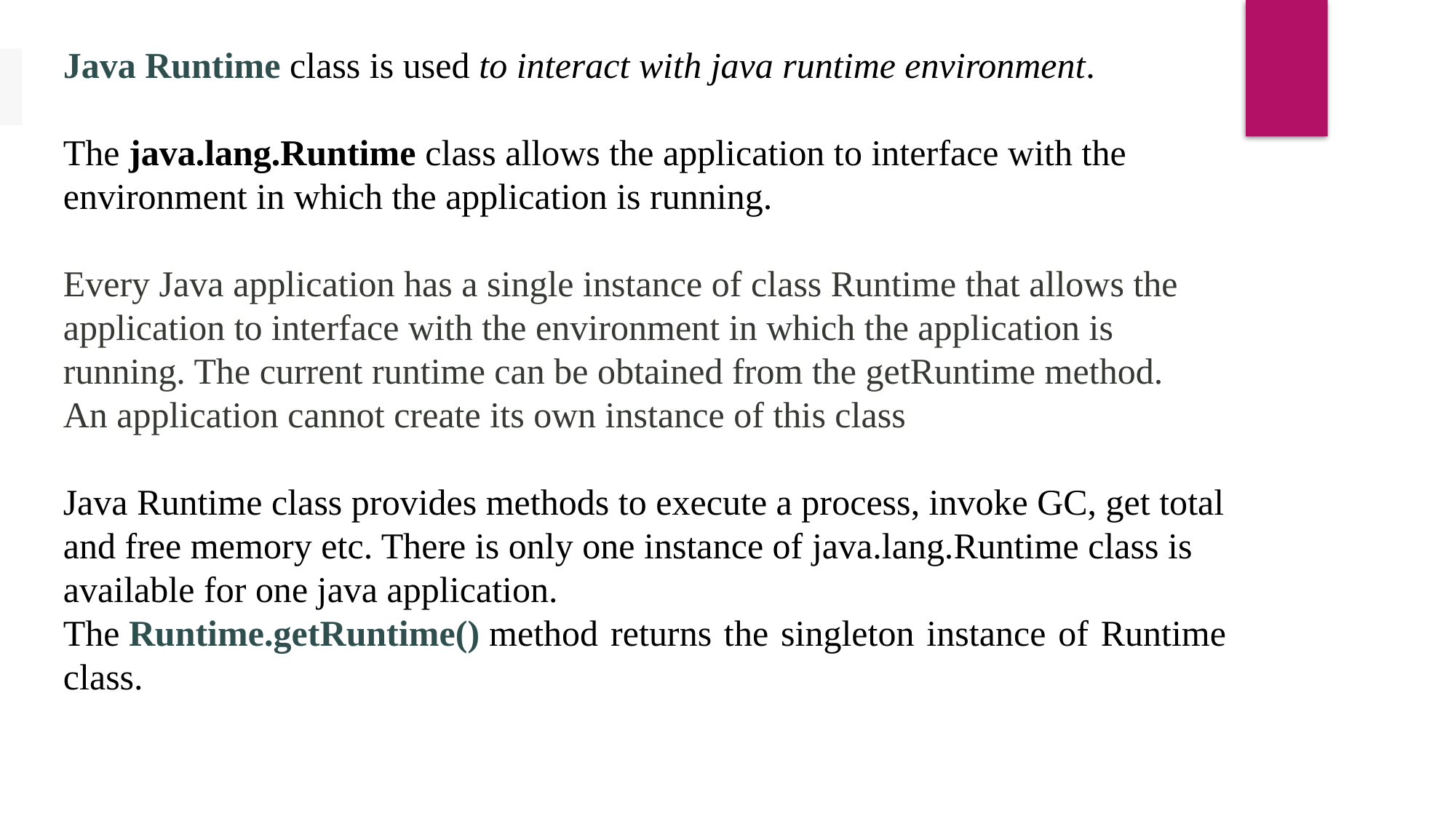

Java Runtime class is used to interact with java runtime environment.

The java.lang.Runtime class allows the application to interface with the environment in which the application is running.

Every Java application has a single instance of class Runtime that allows the application to interface with the environment in which the application is running. The current runtime can be obtained from the getRuntime method.
An application cannot create its own instance of this class
Java Runtime class provides methods to execute a process, invoke GC, get total and free memory etc. There is only one instance of java.lang.Runtime class is available for one java application.
The Runtime.getRuntime() method returns the singleton instance of Runtime class.